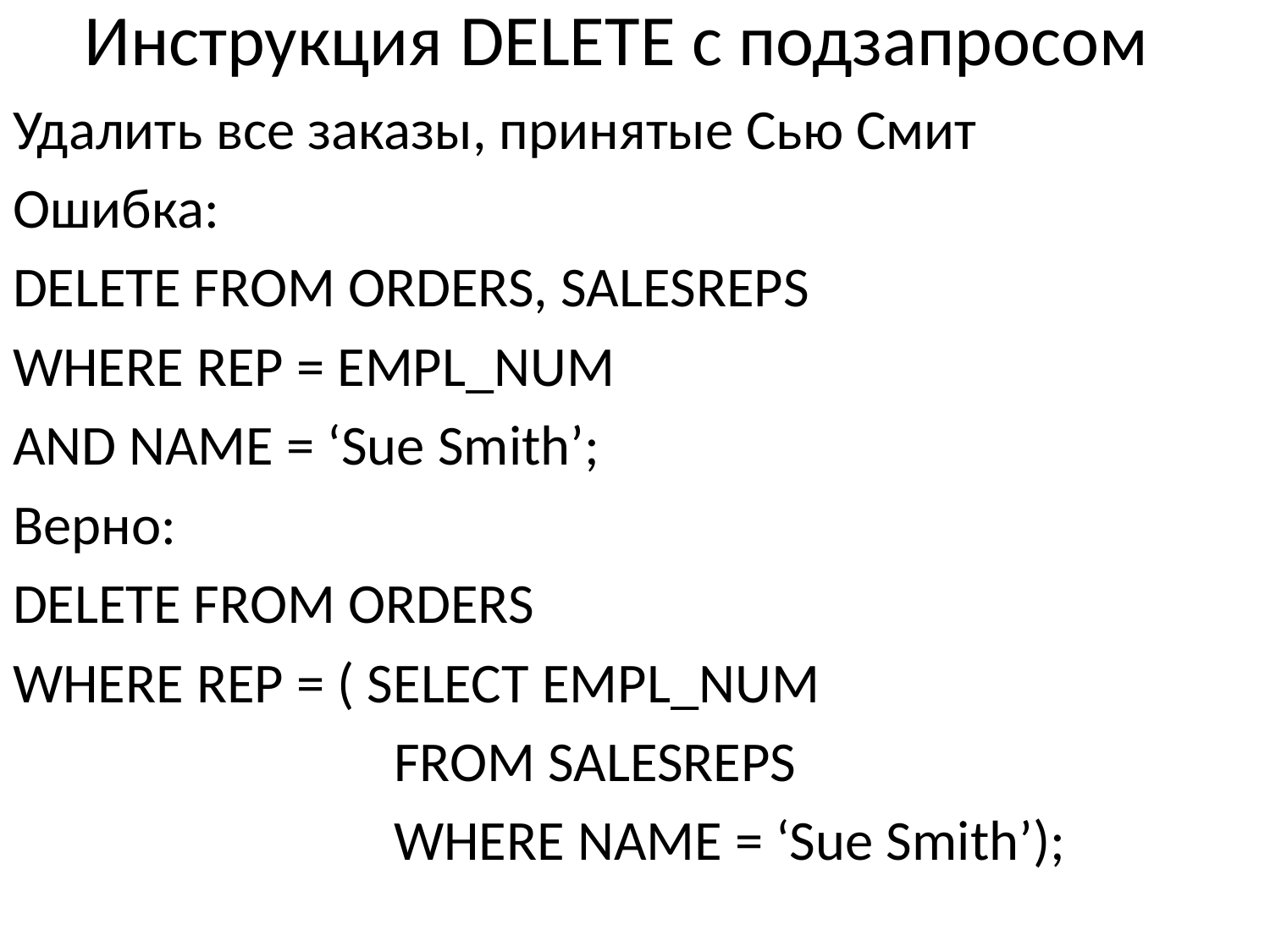

# Инструкция DELETE с подзапросом
Удалить все заказы, принятые Сью Смит
Ошибка:
DELETE FROM ORDERS, SALESREPS
WHERE REP = EMPL_NUM
AND NAME = ‘Sue Smith’;
Верно:
DELETE FROM ORDERS
WHERE REP = ( SELECT EMPL_NUM
			FROM SALESREPS
			WHERE NAME = ‘Sue Smith’);